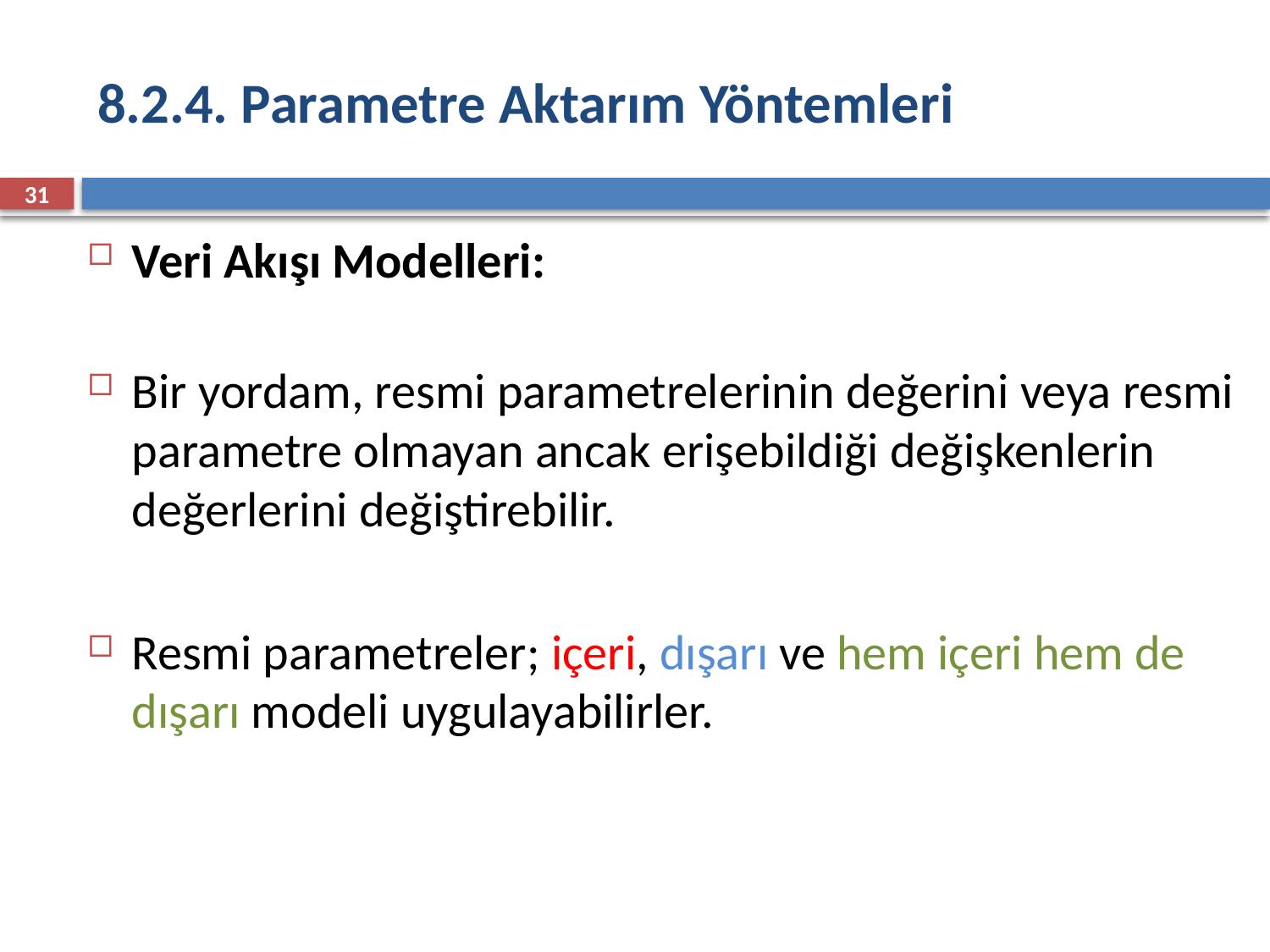

# 8.2.4. Parametre Aktarım Yöntemleri
31
Veri Akışı Modelleri:
Bir yordam, resmi parametrelerinin değerini veya resmi parametre olmayan ancak erişebildiği değişkenlerin değerlerini değiştirebilir.

Resmi parametreler; içeri, dışarı ve hem içeri hem de dışarı modeli uygulayabilirler.